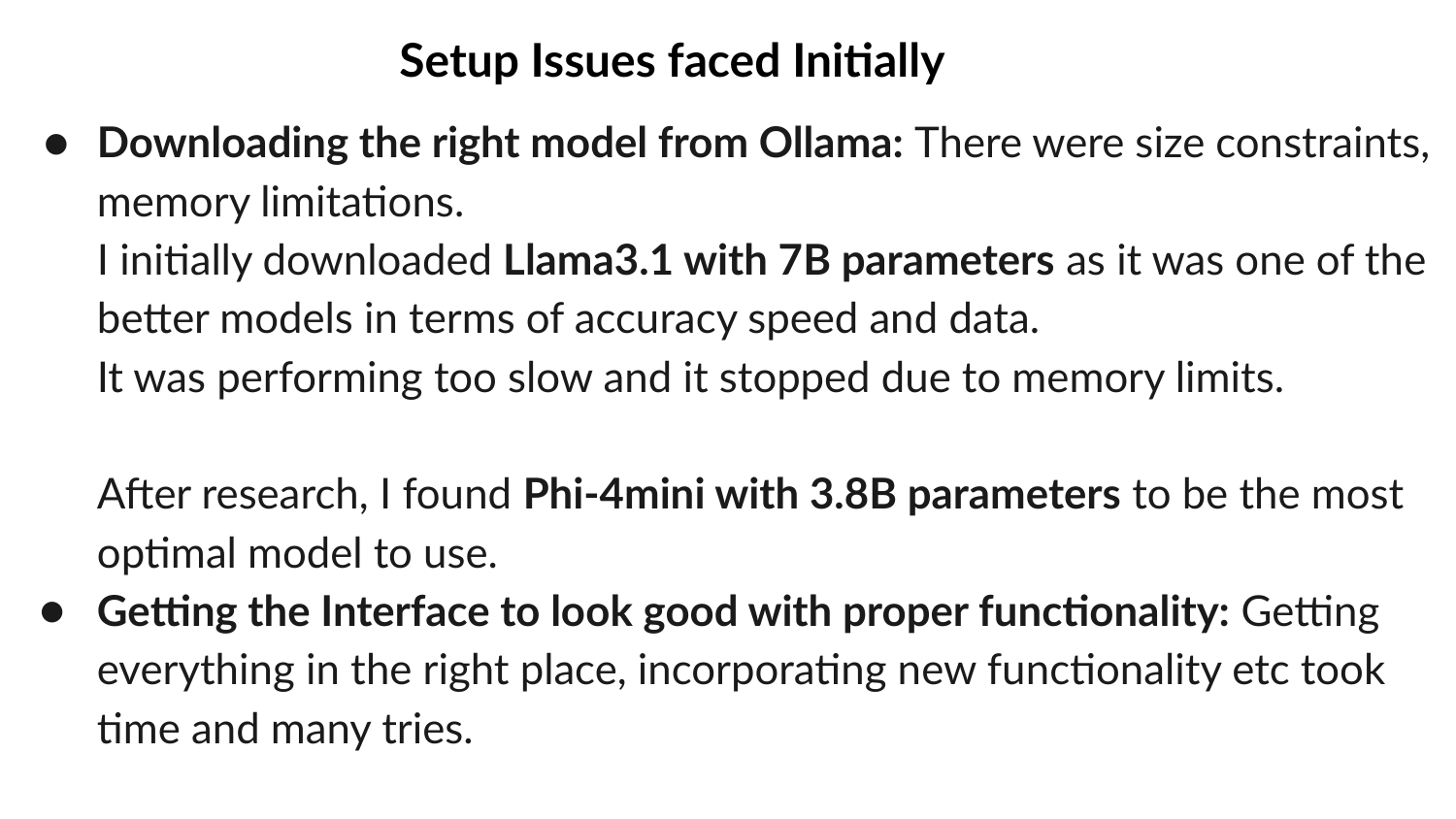

Setup Issues faced Initially
Downloading the right model from Ollama: There were size constraints, memory limitations.
I initially downloaded Llama3.1 with 7B parameters as it was one of the better models in terms of accuracy speed and data.
It was performing too slow and it stopped due to memory limits.
After research, I found Phi-4mini with 3.8B parameters to be the most optimal model to use.
Getting the Interface to look good with proper functionality: Getting everything in the right place, incorporating new functionality etc took time and many tries.